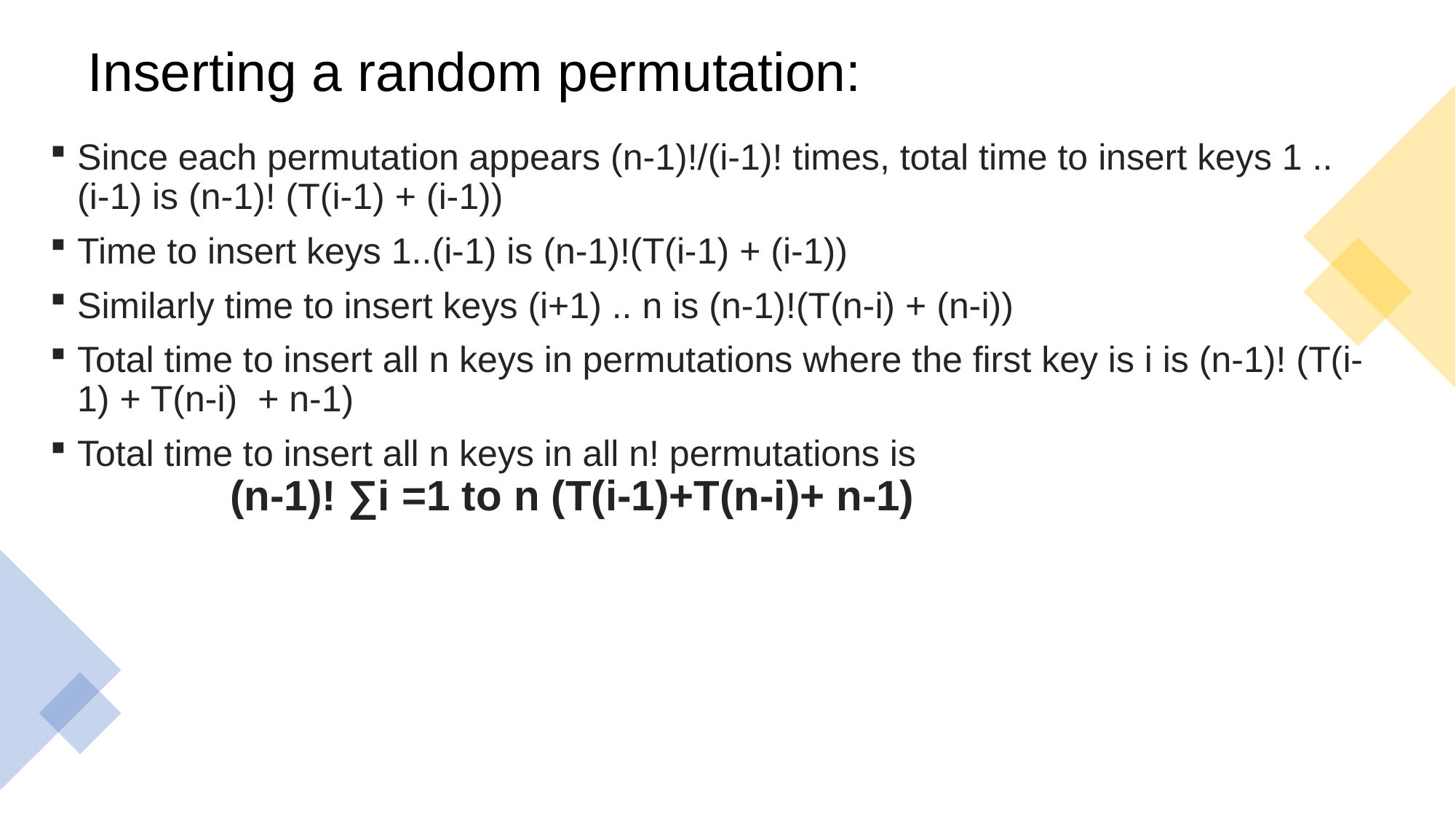

# Inserting a random permutation:
Since each permutation appears (n-1)!/(i-1)! times, total time to insert keys 1 .. (i-1) is (n-1)! (T(i-1) + (i-1))
Time to insert keys 1..(i-1) is (n-1)!(T(i-1) + (i-1))
Similarly time to insert keys (i+1) .. n is (n-1)!(T(n-i) + (n-i))
Total time to insert all n keys in permutations where the first key is i is (n-1)! (T(i-1) + T(n-i)  + n-1)
Total time to insert all n keys in all n! permutations is                                                            (n-1)! ∑i =1 to n (T(i-1)+T(n-i)+ n-1)